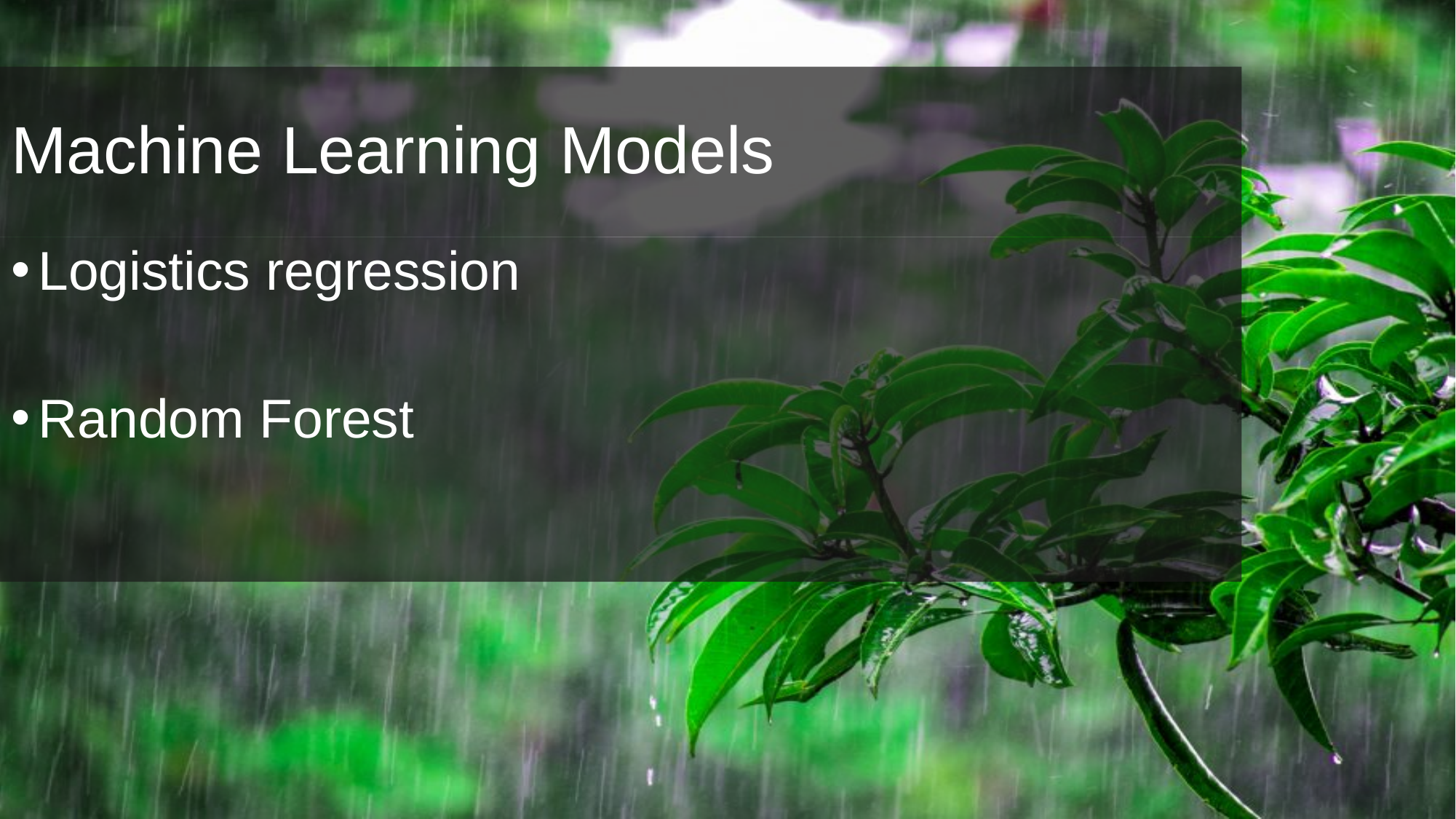

# Machine Learning Models
Logistics regression

Random Forest